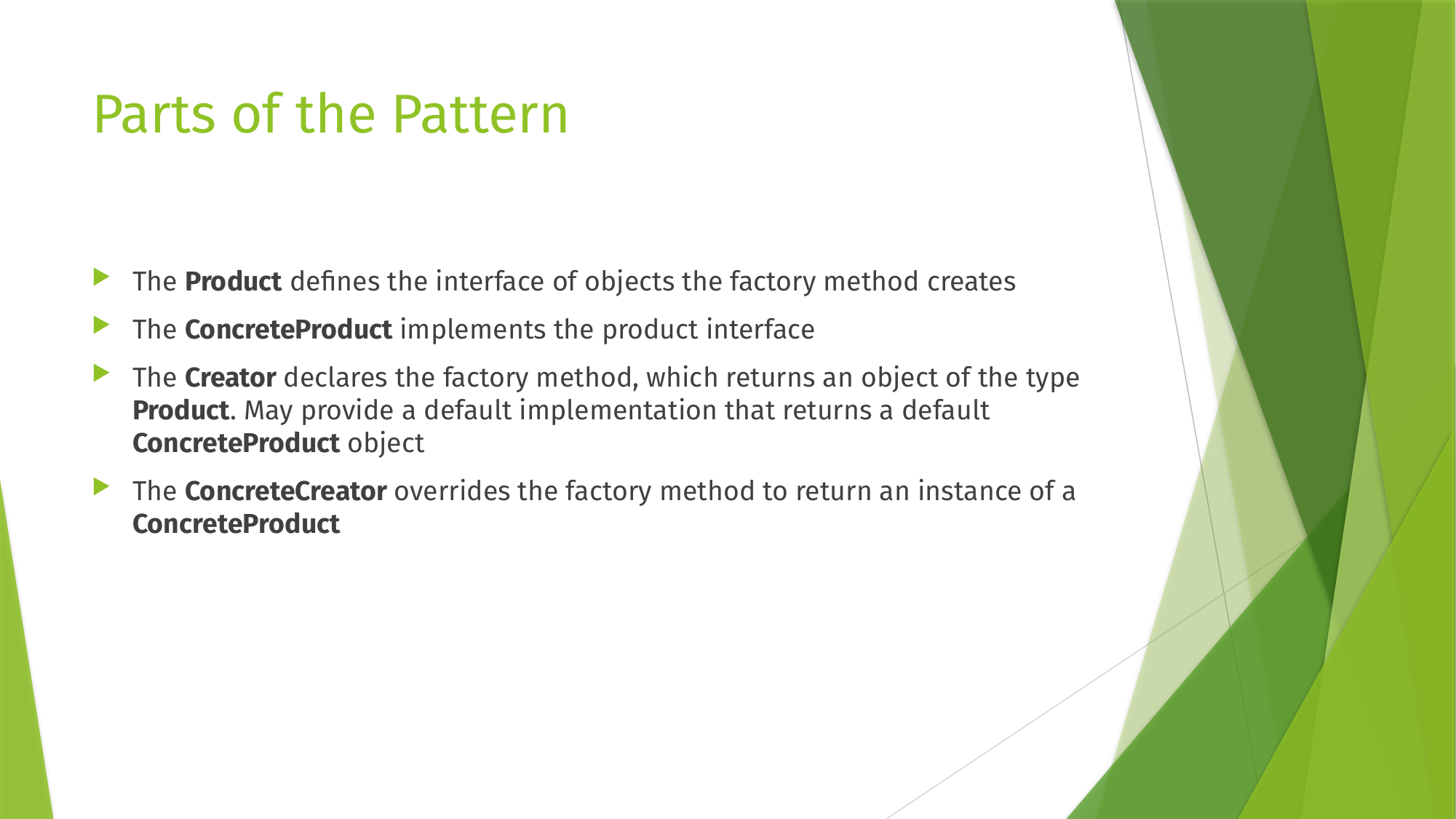

# Parts of the Pattern
The Product defines the interface of objects the factory method creates
The ConcreteProduct implements the product interface
The Creator declares the factory method, which returns an object of the type Product. May provide a default implementation that returns a default ConcreteProduct object
The ConcreteCreator overrides the factory method to return an instance of a ConcreteProduct